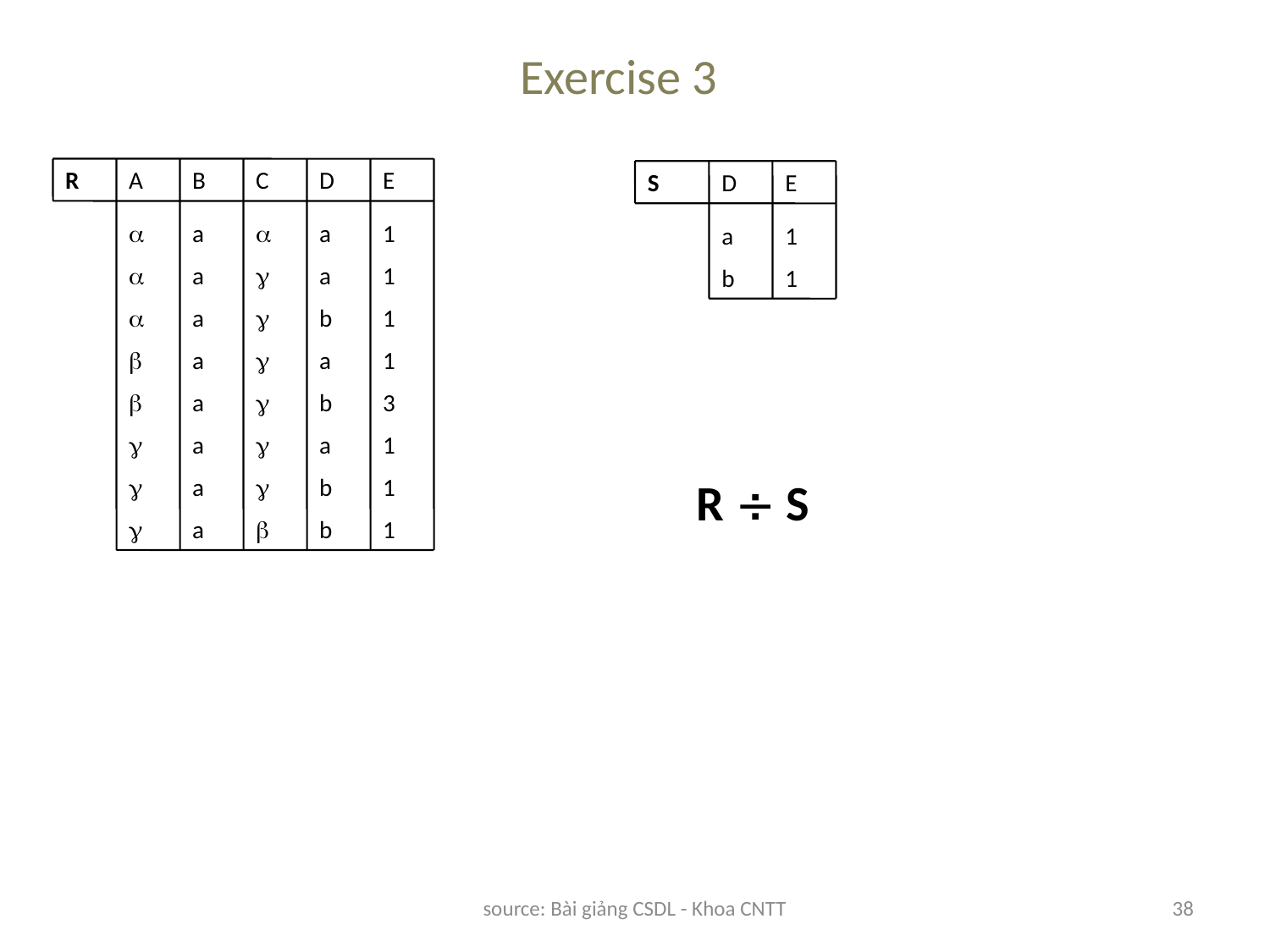

# Exercise 3

R

A

B
C
D
E
α
a
α
a
1
α
a
γ
a
1
α
a
γ
b
1
β
a
γ
a
1
β
a
γ
b
3
γ
a
γ
a
1
γ
a
γ
b
1
γ
a
β
b
1

S

D

E

a
1
b
1

R ÷ S
source: Bài giảng CSDL - Khoa CNTT
38